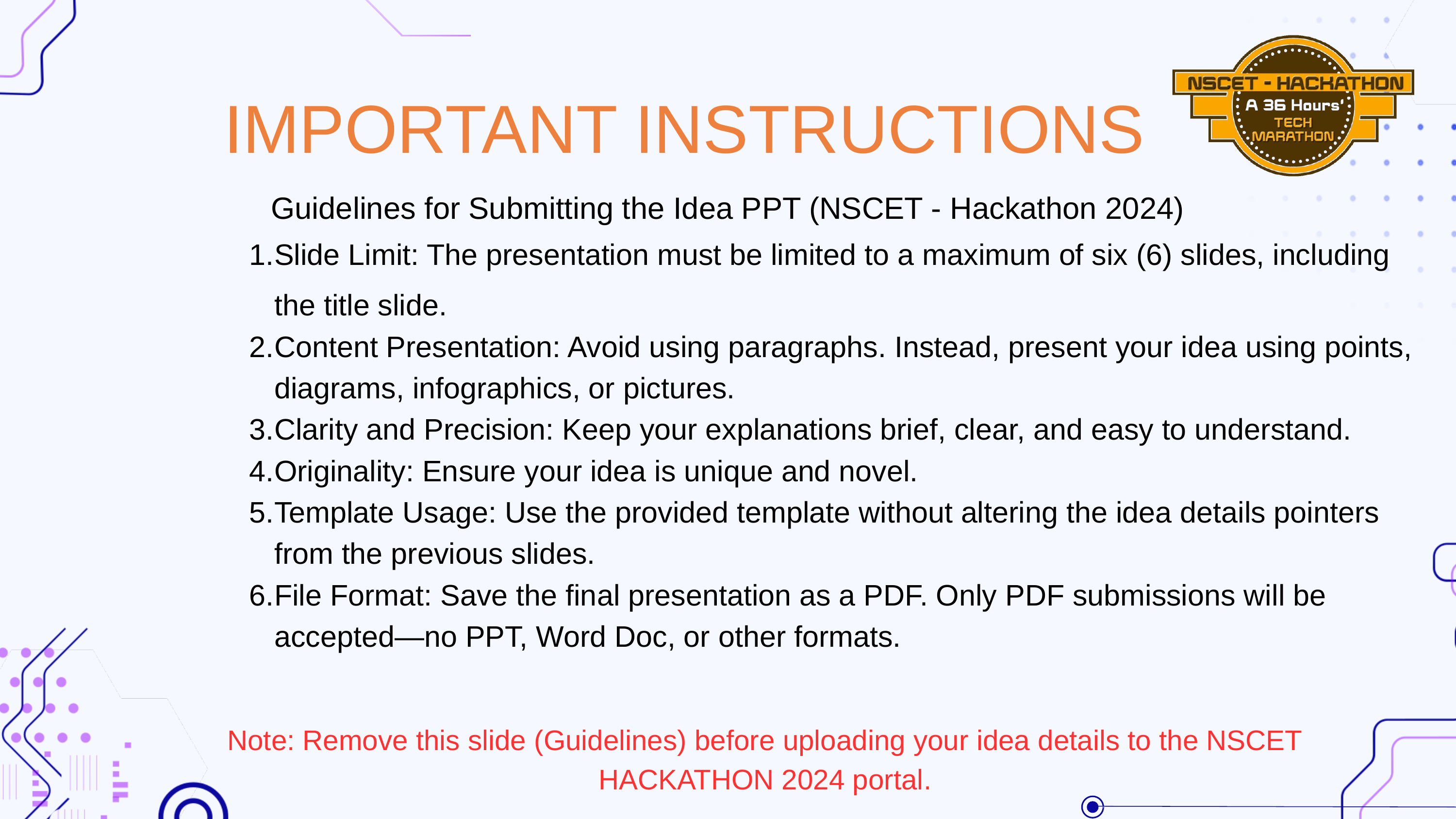

IMPORTANT INSTRUCTIONS

Slide Limit: The presentation must be limited to a maximum of six (6) slides, including the title slide.
Content Presentation: Avoid using paragraphs. Instead, present your idea using points, diagrams, infographics, or pictures.
Clarity and Precision: Keep your explanations brief, clear, and easy to understand.
Originality: Ensure your idea is unique and novel.
Template Usage: Use the provided template without altering the idea details pointers from the previous slides.
File Format: Save the final presentation as a PDF. Only PDF submissions will be accepted—no PPT, Word Doc, or other formats.

Guidelines for Submitting the Idea PPT (NSCET - Hackathon 2024)

Note: Remove this slide (Guidelines) before uploading your idea details to the NSCET HACKATHON 2024 portal.